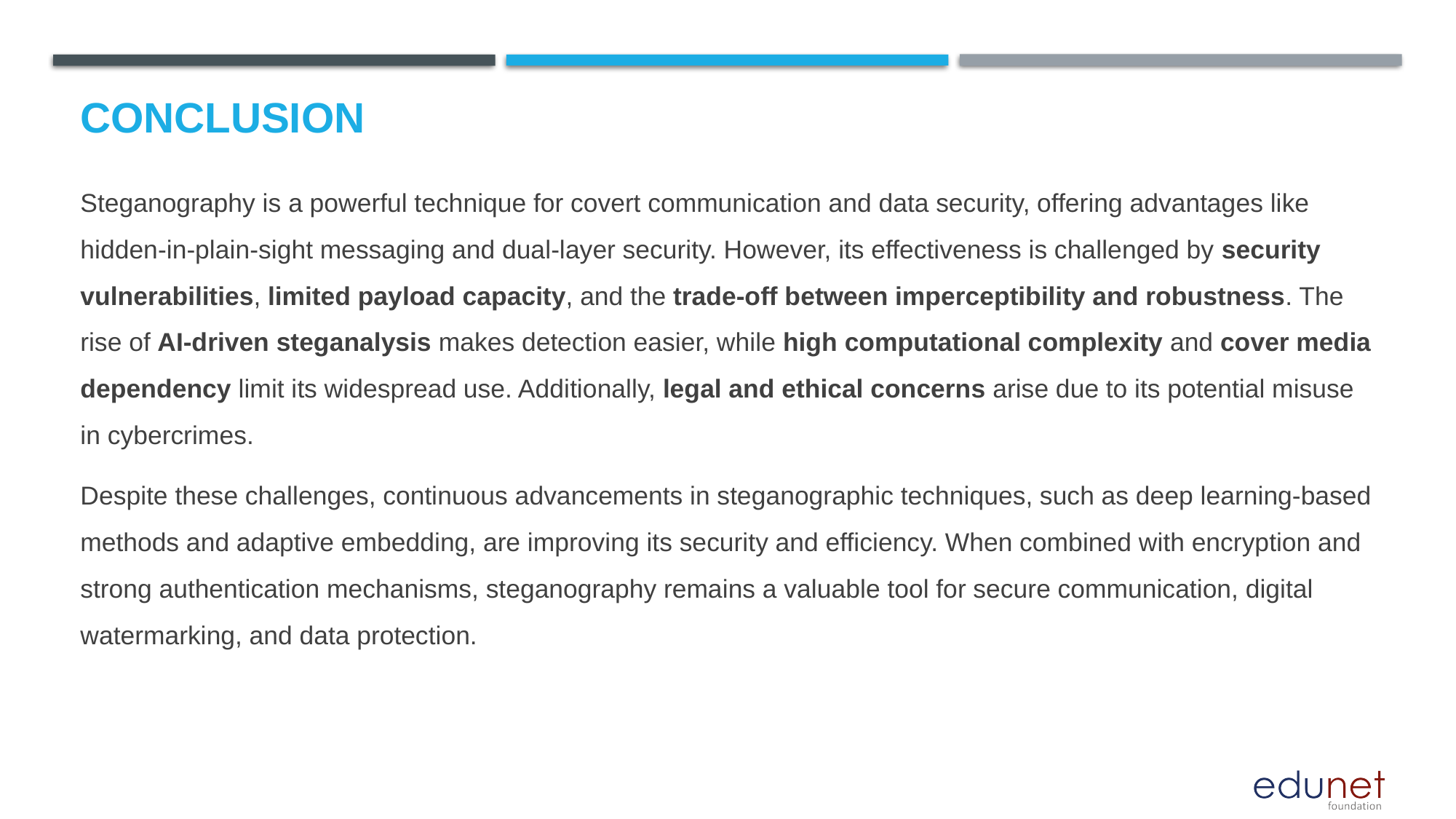

# Conclusion
Steganography is a powerful technique for covert communication and data security, offering advantages like hidden-in-plain-sight messaging and dual-layer security. However, its effectiveness is challenged by security vulnerabilities, limited payload capacity, and the trade-off between imperceptibility and robustness. The rise of AI-driven steganalysis makes detection easier, while high computational complexity and cover media dependency limit its widespread use. Additionally, legal and ethical concerns arise due to its potential misuse in cybercrimes.
Despite these challenges, continuous advancements in steganographic techniques, such as deep learning-based methods and adaptive embedding, are improving its security and efficiency. When combined with encryption and strong authentication mechanisms, steganography remains a valuable tool for secure communication, digital watermarking, and data protection.